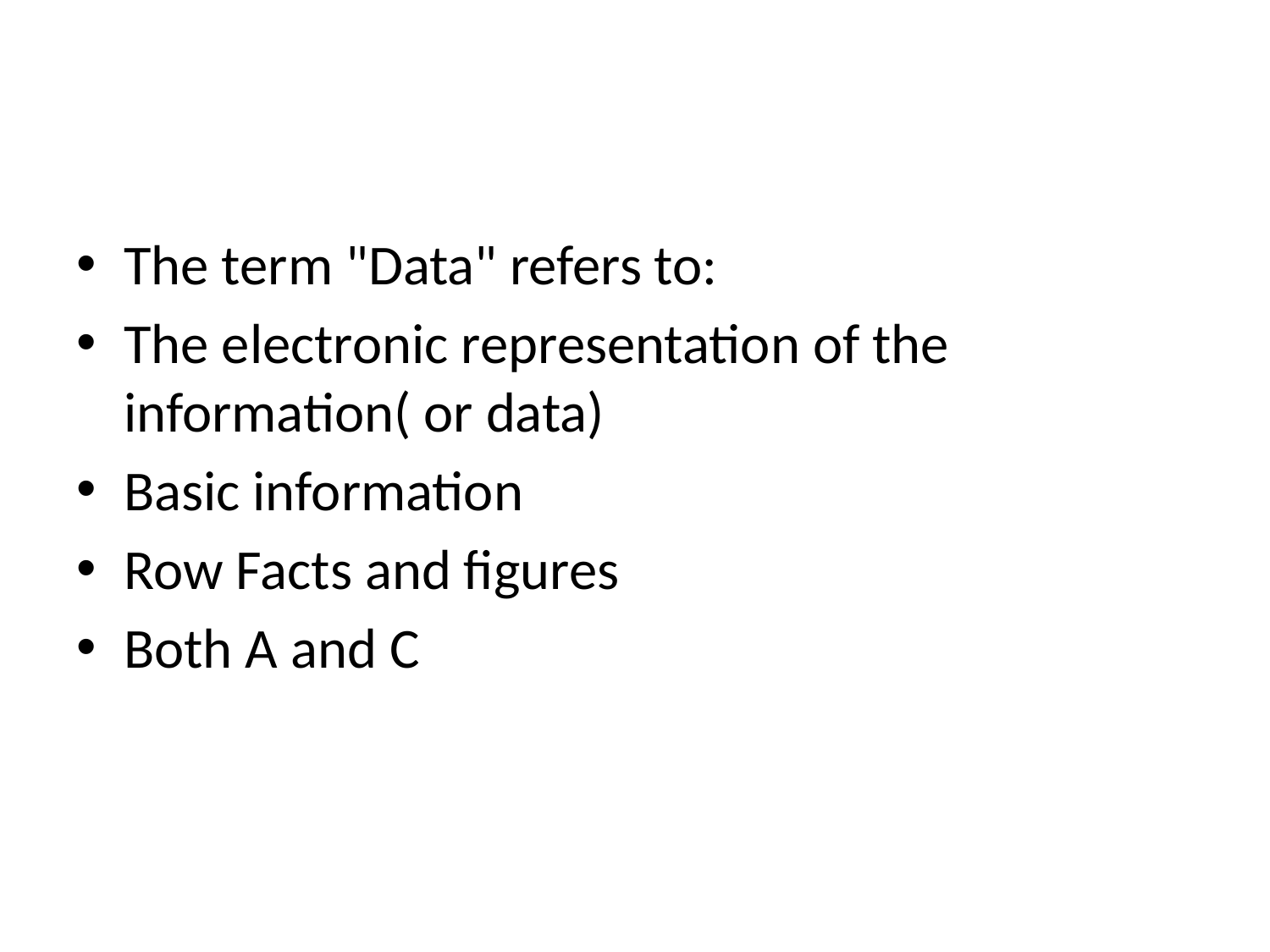

#
The term "Data" refers to:
The electronic representation of the information( or data)
Basic information
Row Facts and figures
Both A and C